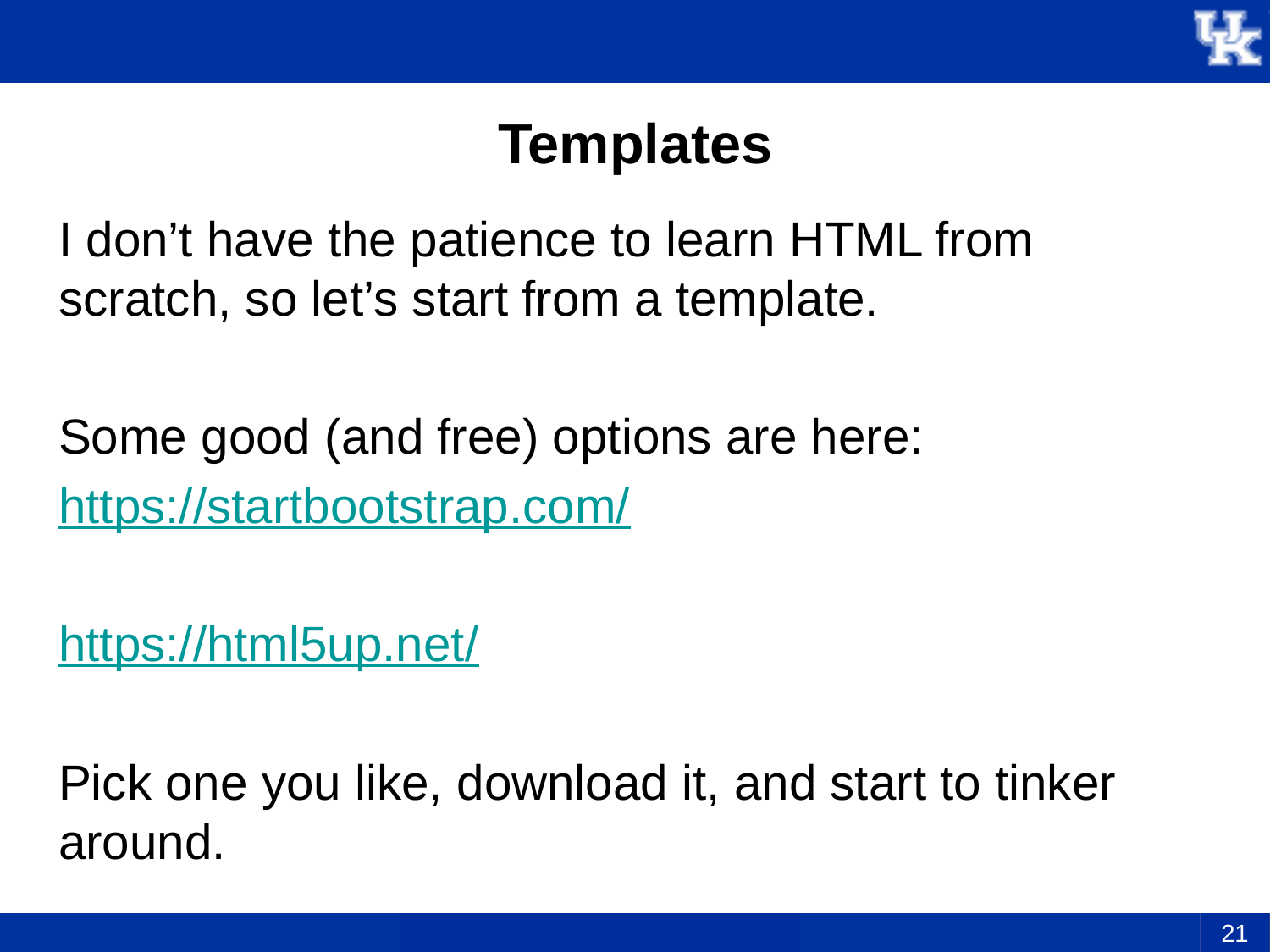

# Templates
I don’t have the patience to learn HTML from scratch, so let’s start from a template.

Some good (and free) options are here:
https://startbootstrap.com/

https://html5up.net/

Pick one you like, download it, and start to tinker around.
21